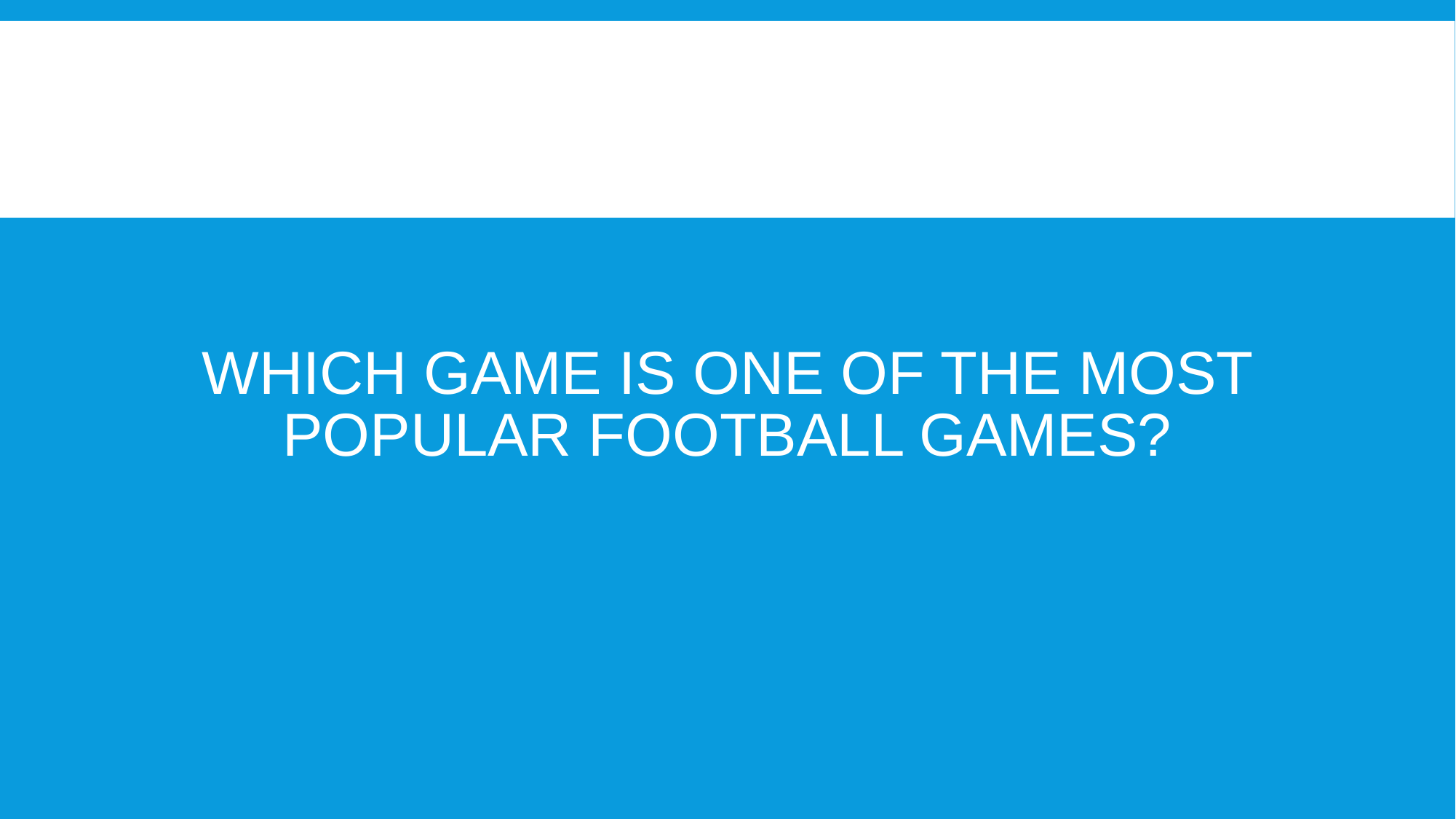

# Which game is one of the most popular football games?